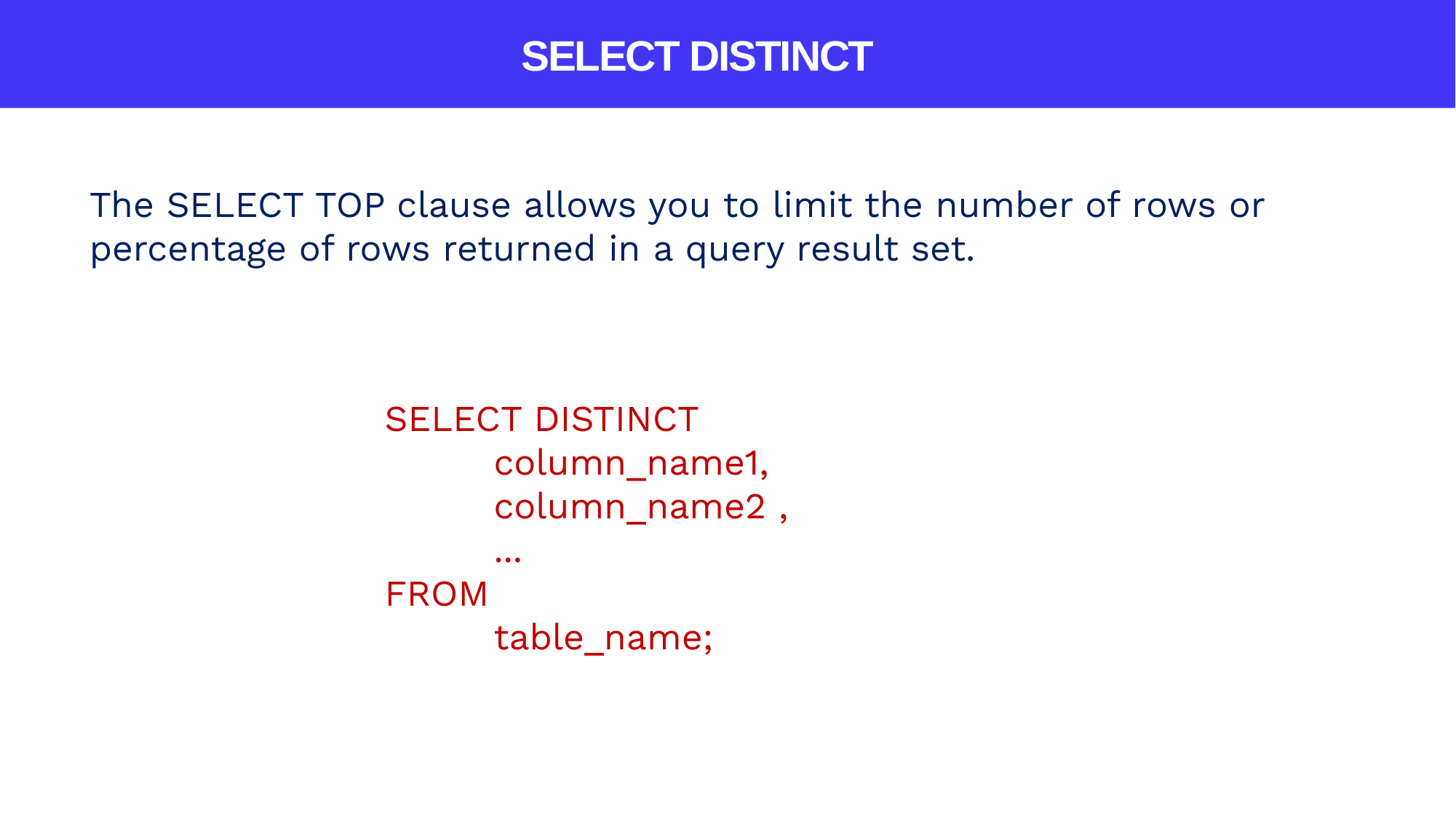

SELECT DISTINCT
The SELECT TOP clause allows you to limit the number of rows or percentage of rows returned in a query result set.
SELECT DISTINCT
	column_name1,
	column_name2 ,
	...
FROM
	table_name;